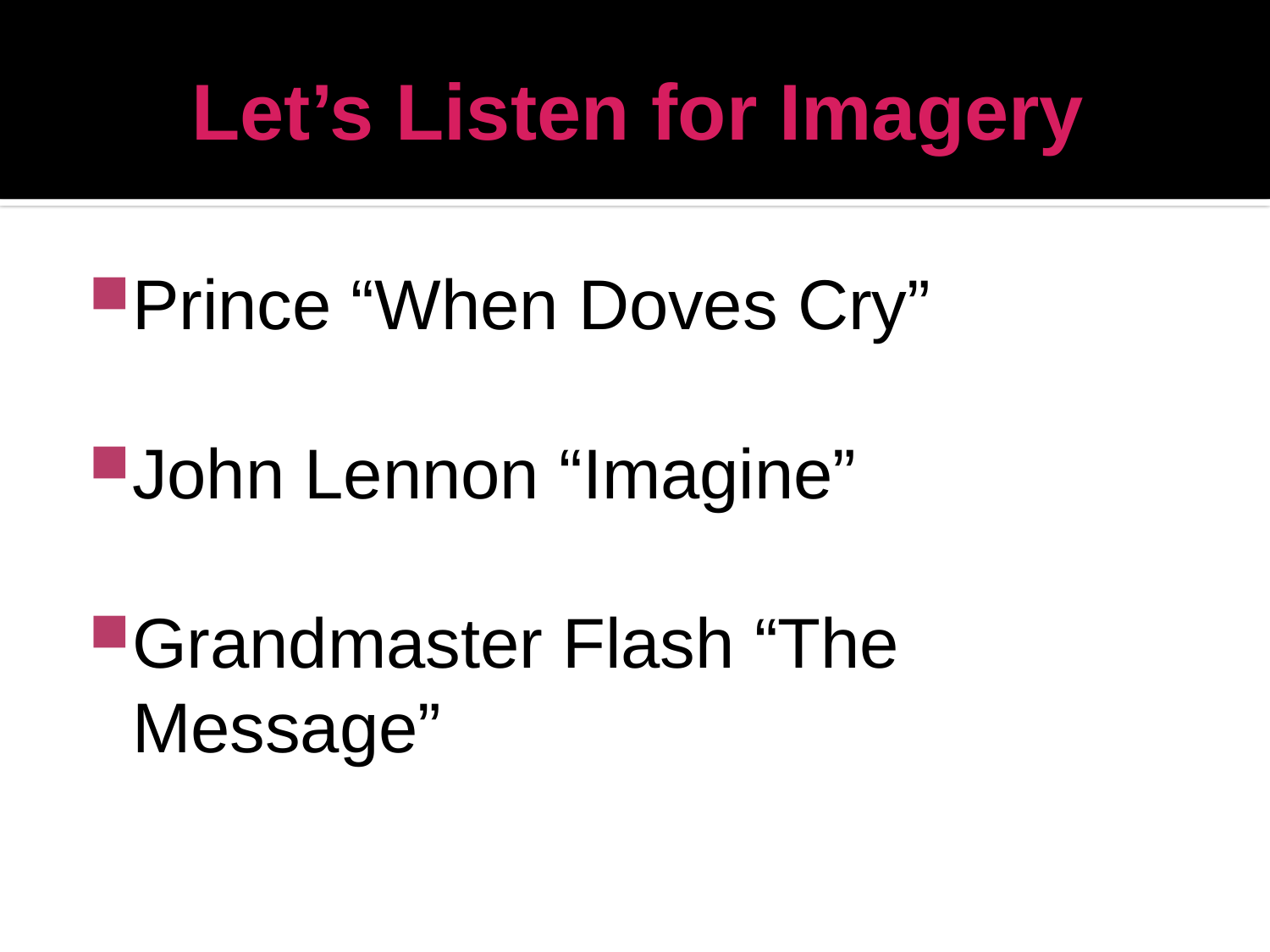

# Let’s Listen for Imagery
Prince “When Doves Cry”

John Lennon “Imagine”

Grandmaster Flash “The Message”